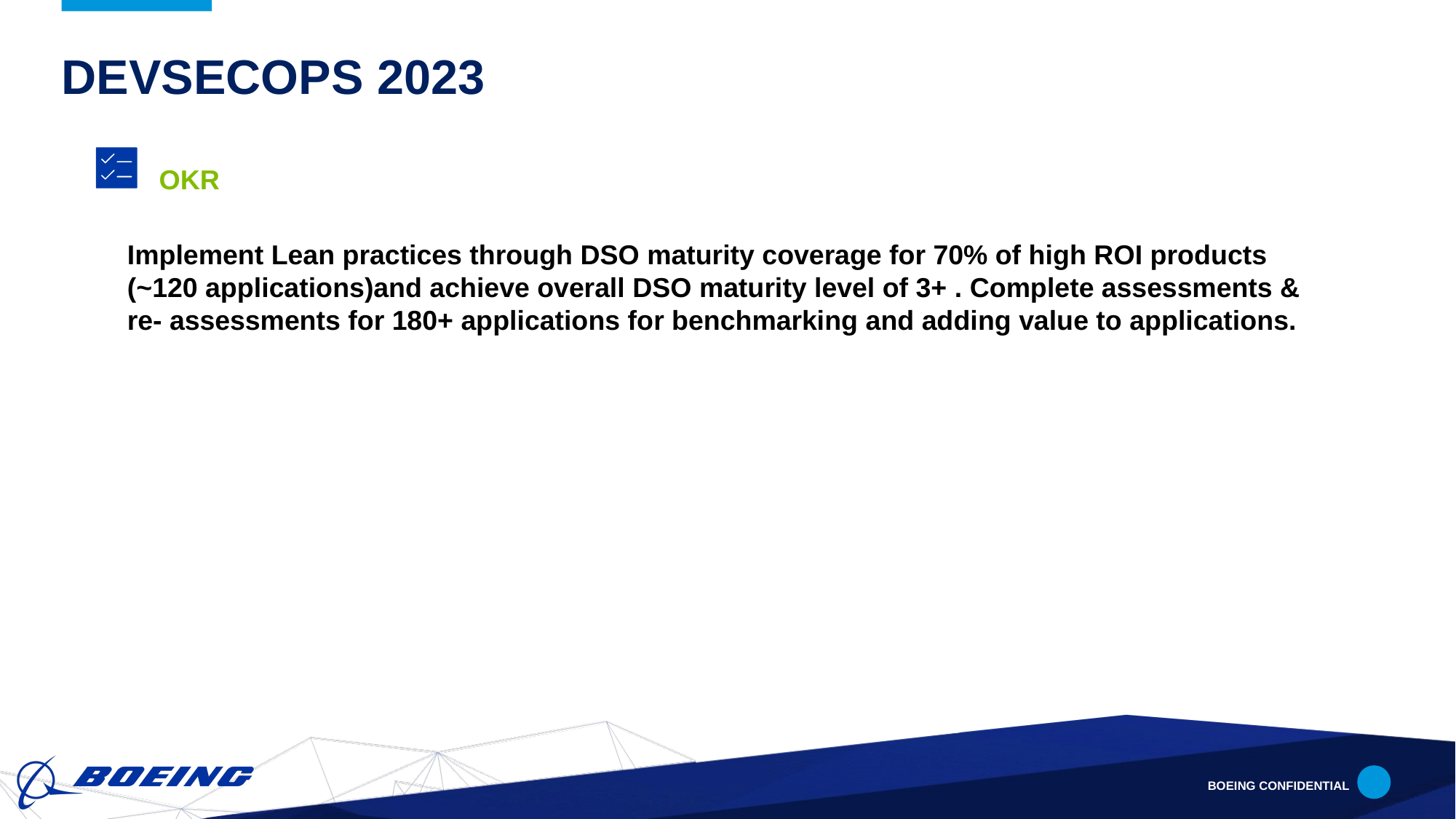

# DevSecOps 2023

OKR
Implement Lean practices through DSO maturity coverage for 70% of high ROI products (~120 applications)and achieve overall DSO maturity level of 3+ . Complete assessments & re- assessments for 180+ applications for benchmarking and adding value to applications.